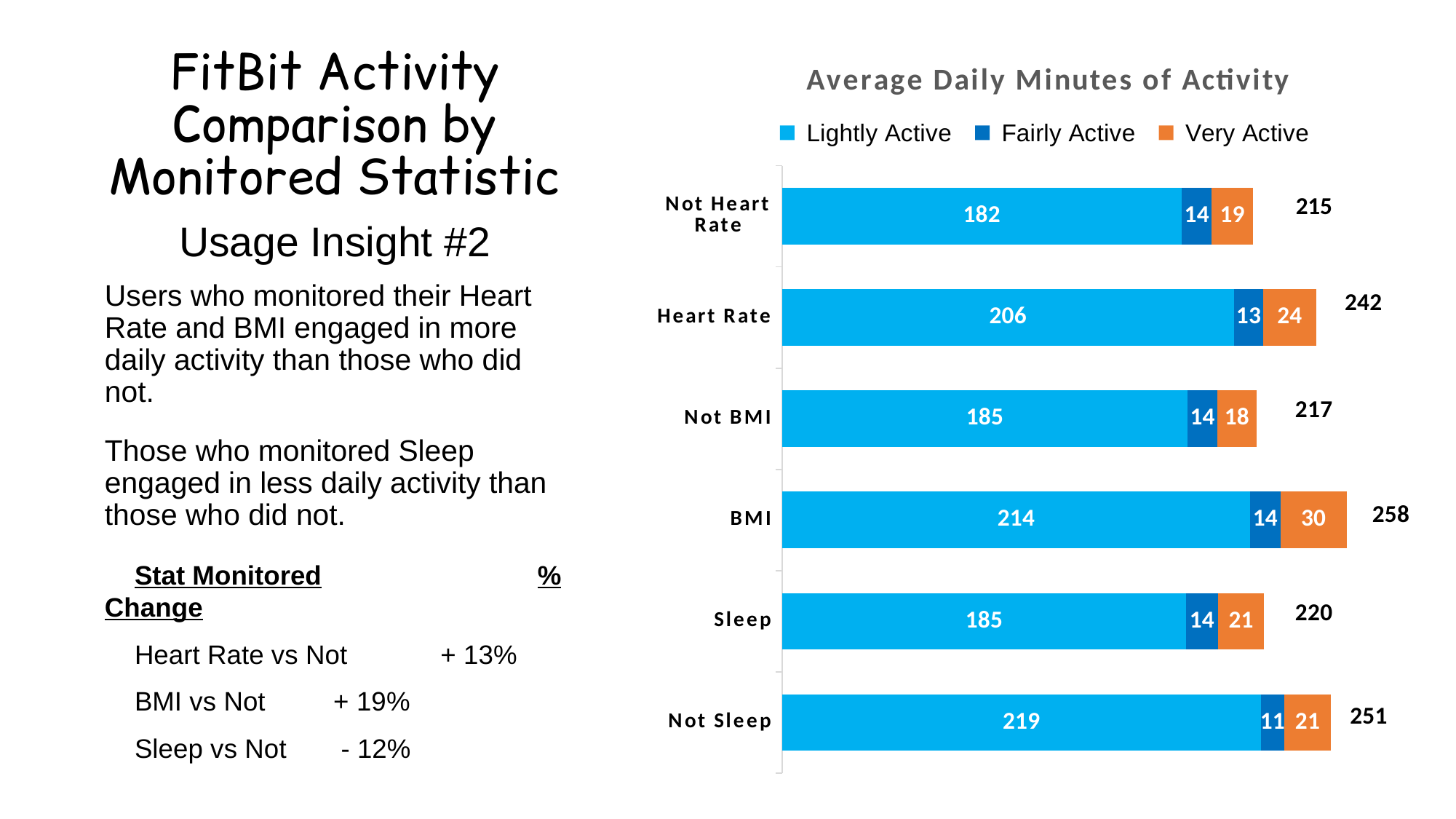

# FitBit Activity Comparison by Monitored Statistic

### Chart: Average Daily Minutes of Activity

| Category |  Lightly Active  |  Fairly Active  |  Very Active  |
|---|---|---|---|
| Not Sleep | 218.67 | 10.73 | 21.3 |
| Sleep | 184.58 | 14.47 | 21.12 |
| BMI | 213.85 | 13.73 | 30.31 |
| Not BMI | 185.31 | 13.51 | 17.91 |
| Heart Rate | 206.46 | 13.24 | 24.29 |
| Not Heart Rate | 182.48 | 13.81 | 18.8 |
215
Usage Insight #2
Users who monitored their Heart Rate and BMI engaged in more daily activity than those who did not.
Those who monitored Sleep engaged in less daily activity than those who did not.
    Stat Monitored	               % Change
    Heart Rate vs Not	  + 13%
    BMI vs Not		  + 19%
    Sleep vs Not		   - 12%